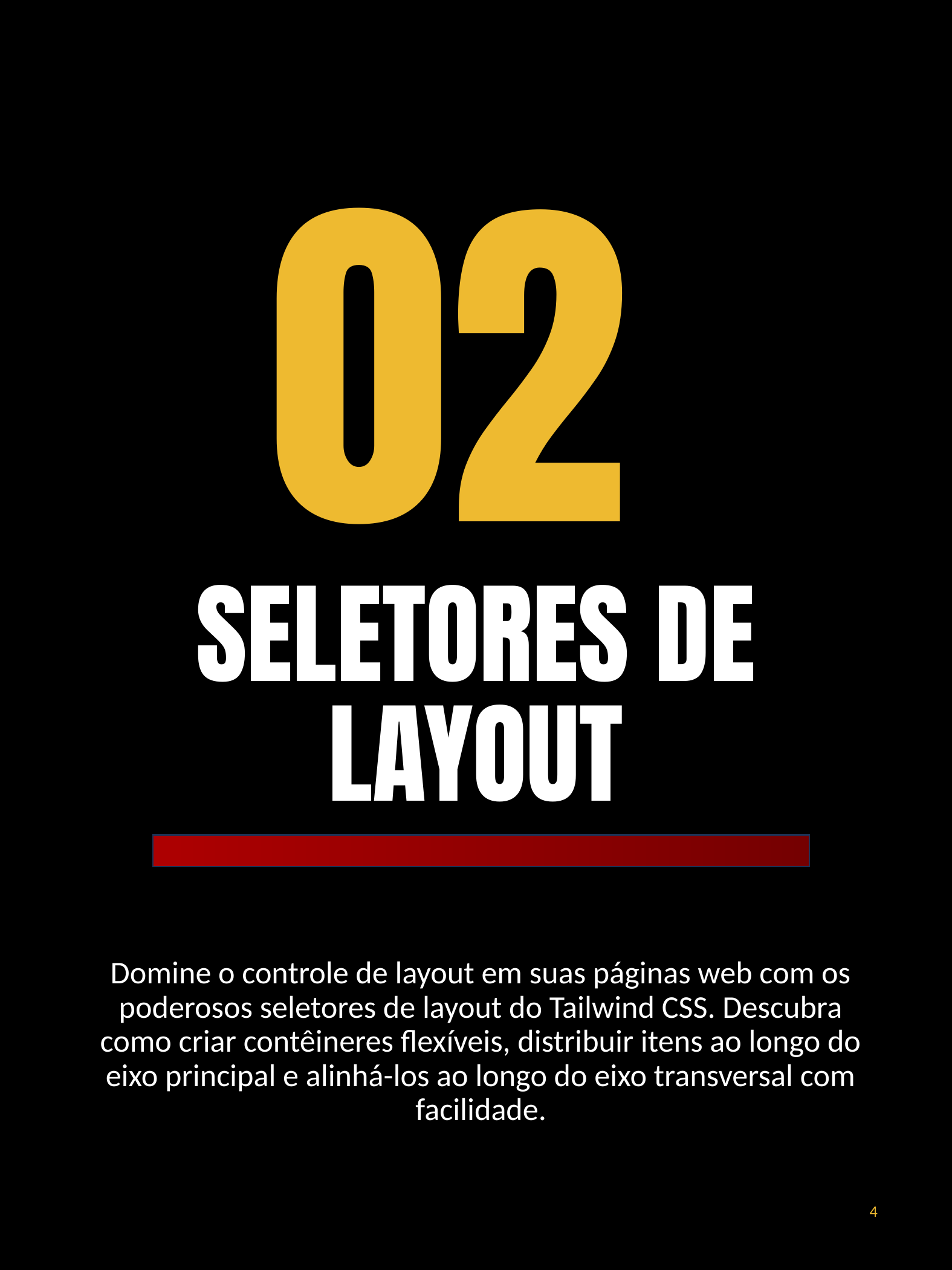

02
SELETORES DE
LAYOUT

# Domine o controle de layout em suas páginas web com os poderosos seletores de layout do Tailwind CSS. Descubra como criar contêineres flexíveis, distribuir itens ao longo do eixo principal e alinhá-los ao longo do eixo transversal com facilidade.
4